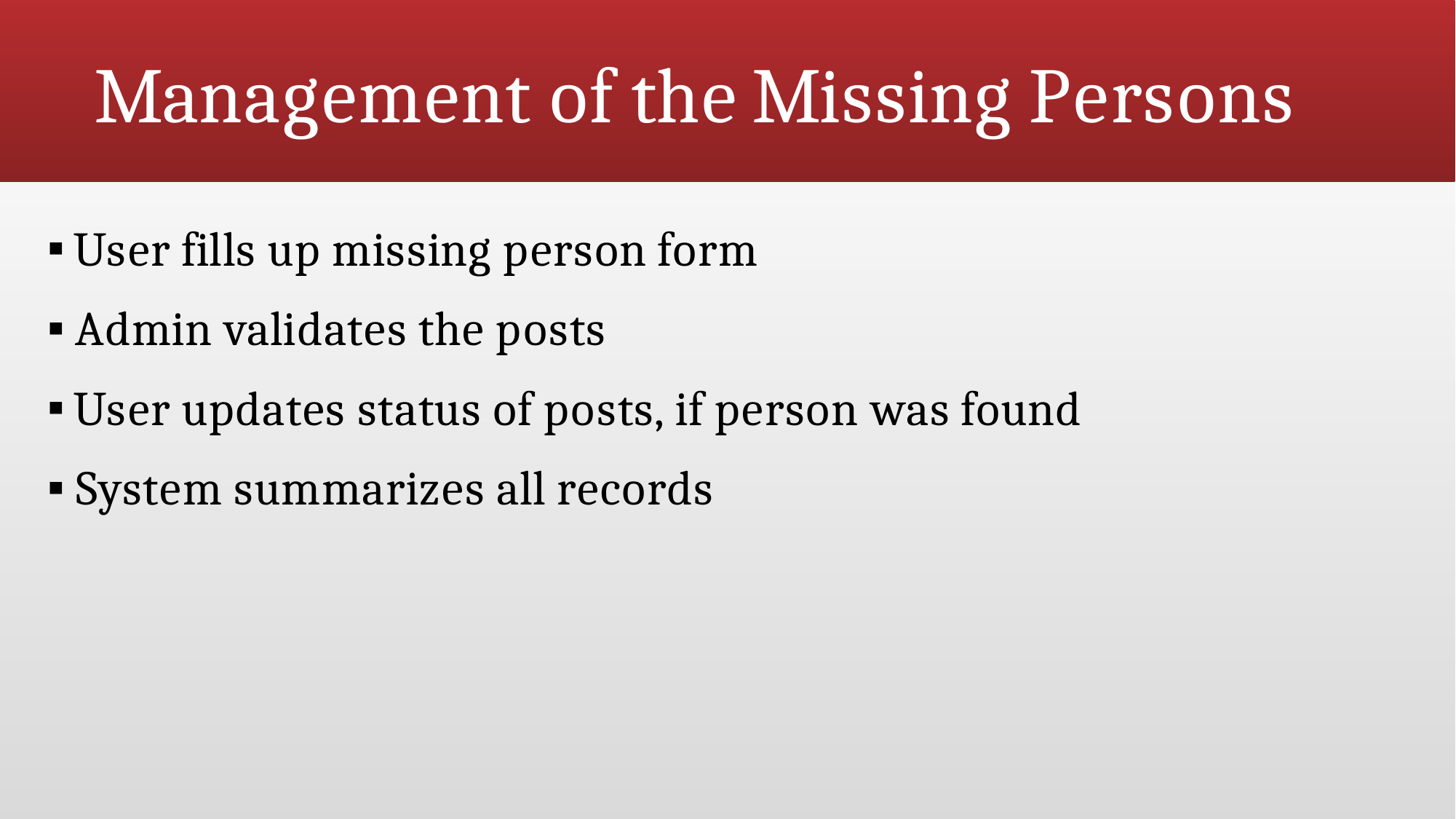

# Management of the Missing Persons
User fills up missing person form
Admin validates the posts
User updates status of posts, if person was found
System summarizes all records